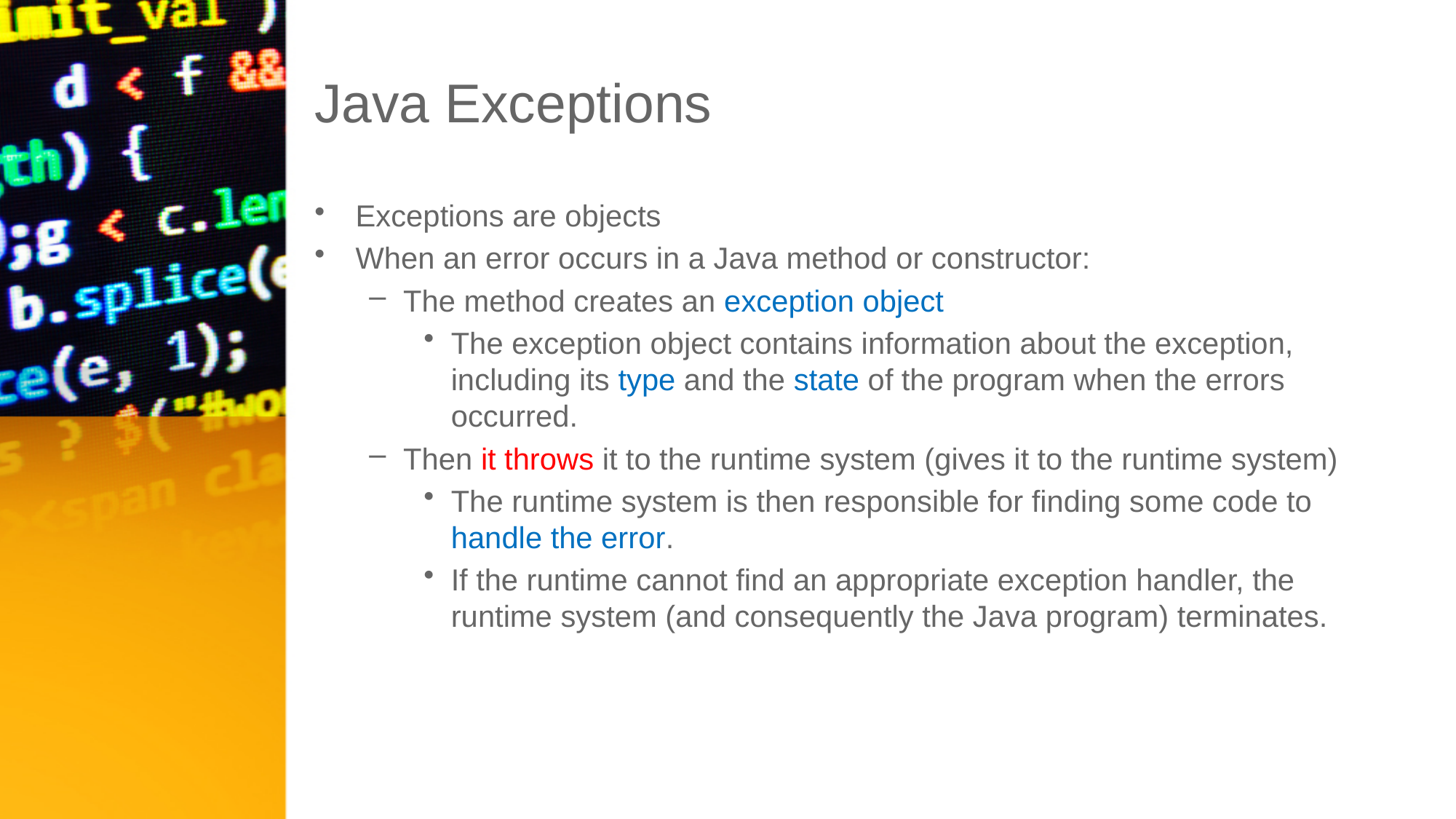

# Java Exceptions
Exceptions are objects
When an error occurs in a Java method or constructor:
The method creates an exception object
The exception object contains information about the exception, including its type and the state of the program when the errors occurred.
Then it throws it to the runtime system (gives it to the runtime system)
The runtime system is then responsible for finding some code to handle the error.
If the runtime cannot find an appropriate exception handler, the runtime system (and consequently the Java program) terminates.